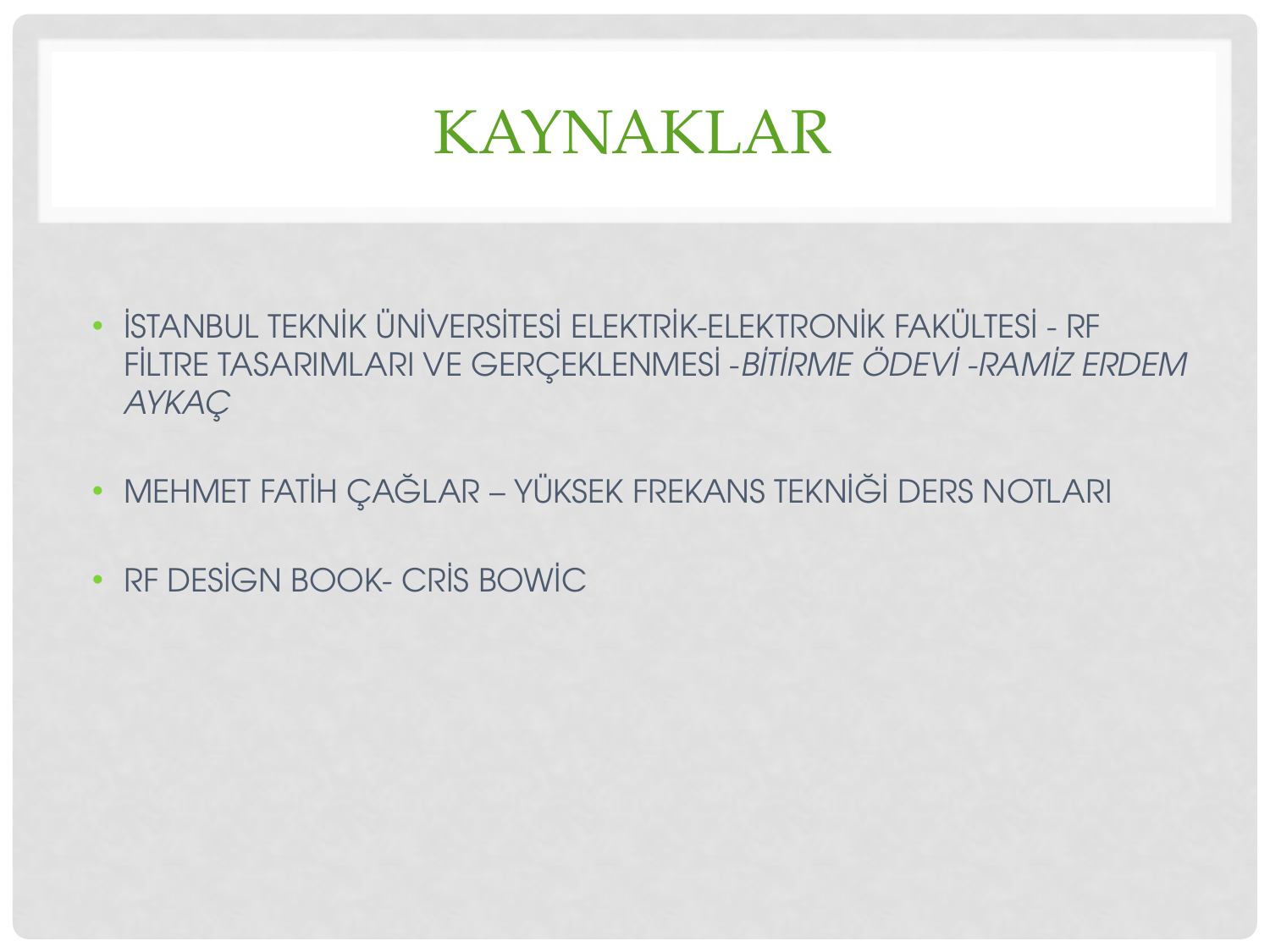

# KAYNAKLAR

İSTANBUL TEKNİK ÜNİVERSİTESİ ELEKTRİK-ELEKTRONİK FAKÜLTESİ - RF FİLTRE TASARIMLARI VE GERÇEKLENMESİ -BİTİRME ÖDEVİ -RAMİZ ERDEM AYKAÇ

MEHMET FATİH ÇAĞLAR – YÜKSEK FREKANS TEKNİĞİ DERS NOTLARI

RF DESİGN BOOK- CRİS BOWİC